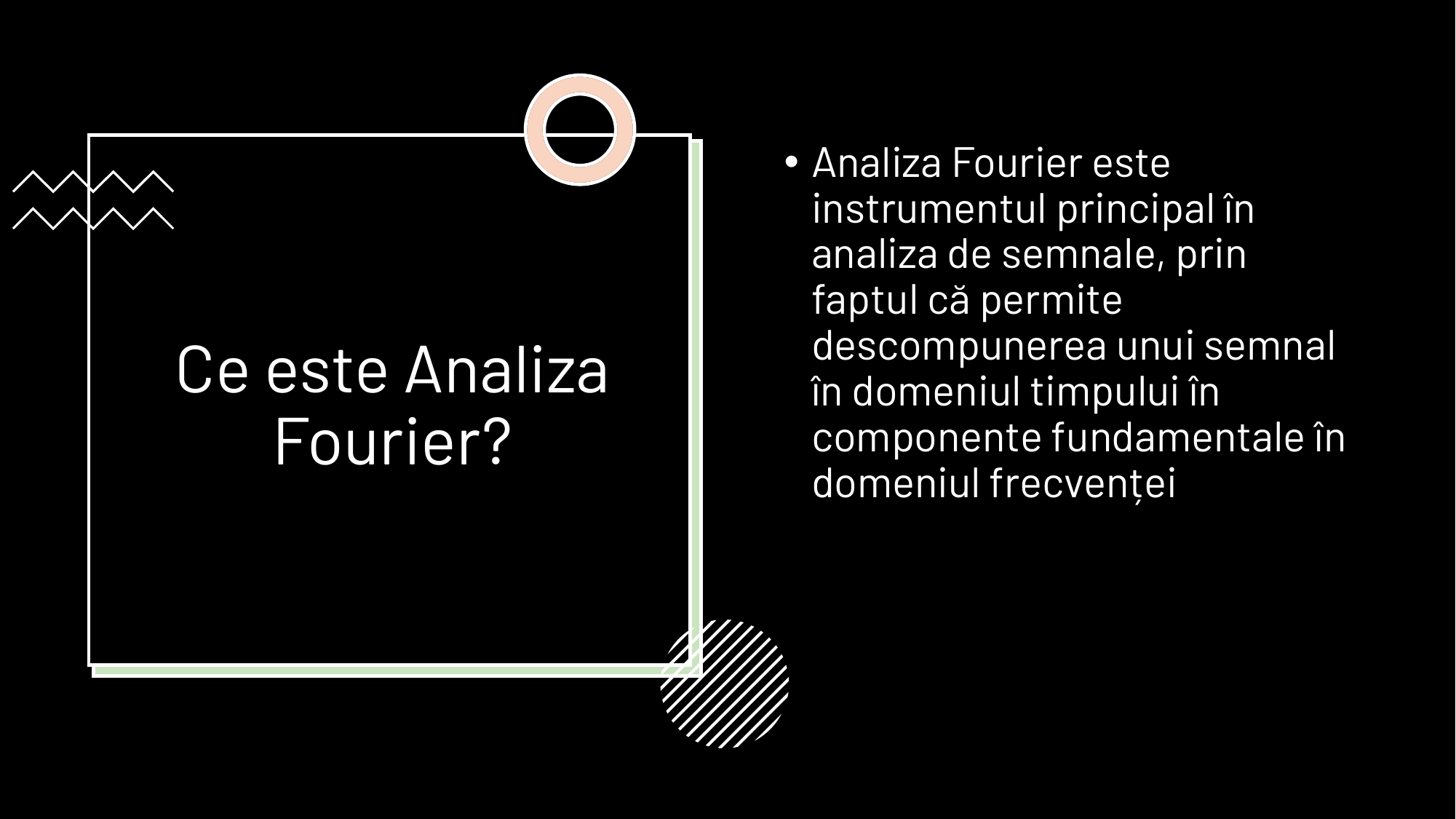

Analiza Fourier este instrumentul principal în analiza de semnale, prin faptul că permite descompunerea unui semnal în domeniul timpului în componente fundamentale în domeniul frecvenței

# Ce este Analiza Fourier?